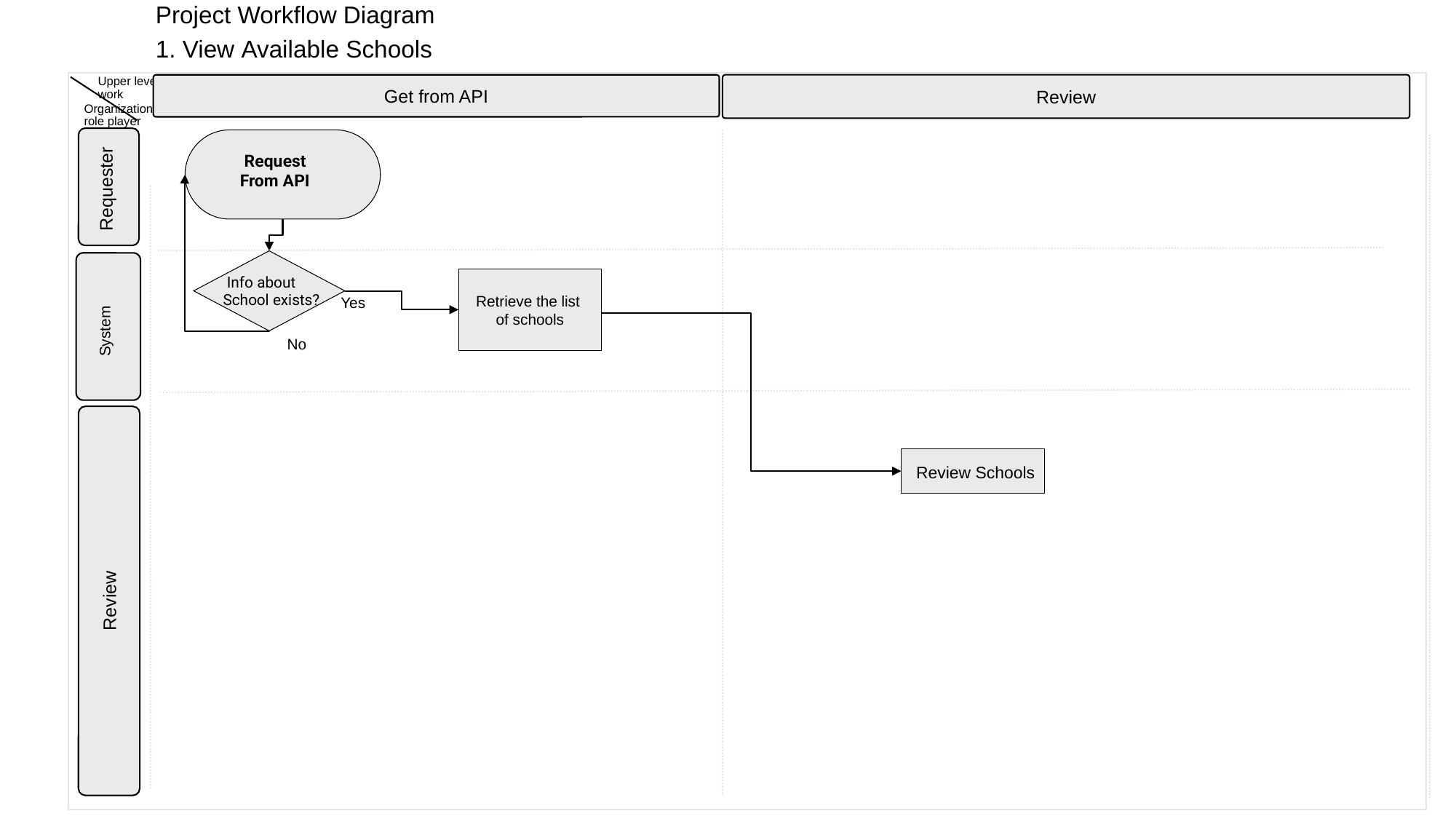

Project Workflow Diagram
1. View Available Schools
Upper level
work

Get from API

Organization/
role player

Review

         Request
        From API
Requester

 Info about
School exists?
Retrieve the list
of schools
Yes
System
No

Review Schools
Review